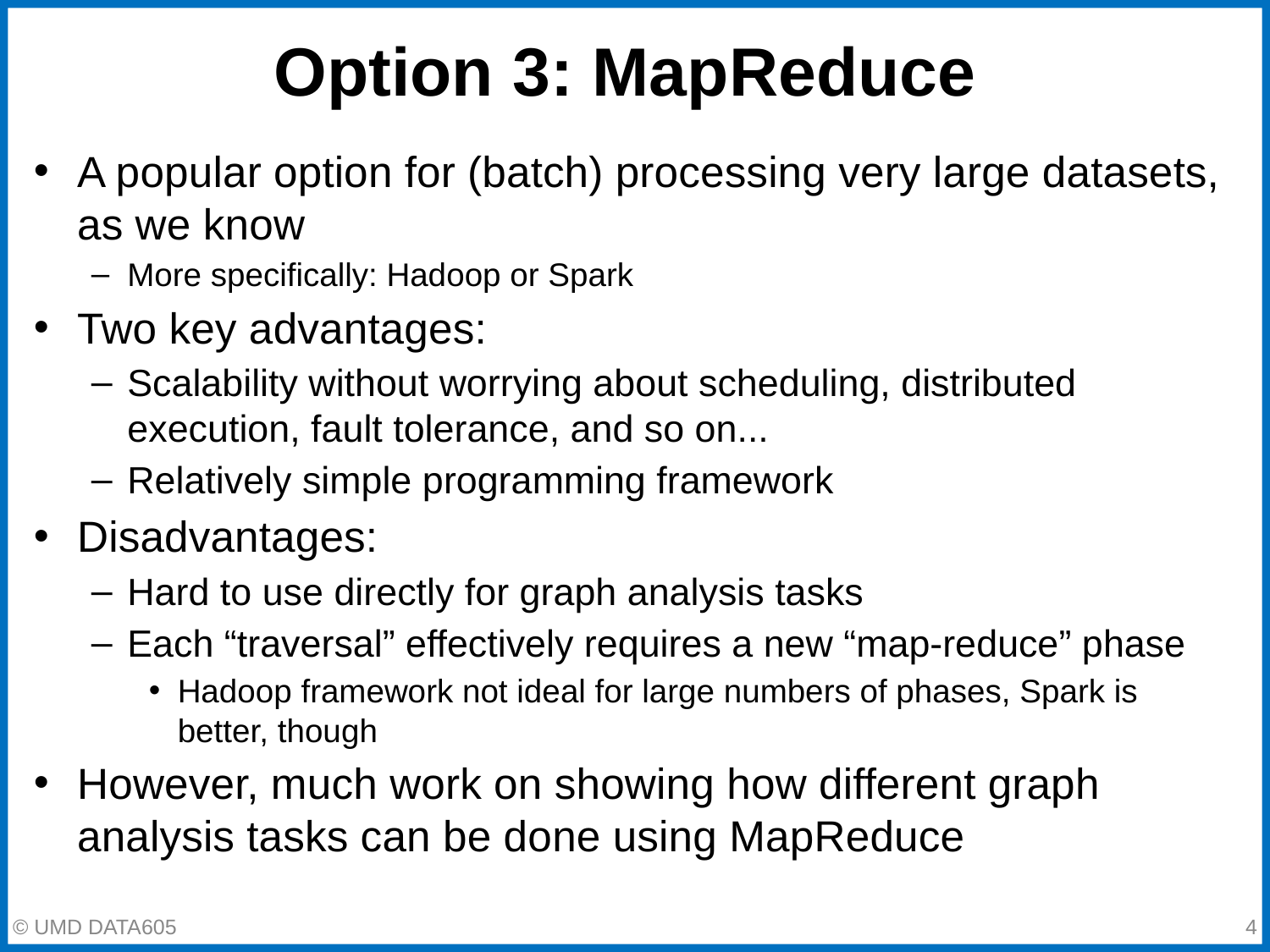

# Option 3: MapReduce
A popular option for (batch) processing very large datasets, as we know
More specifically: Hadoop or Spark
Two key advantages:
Scalability without worrying about scheduling, distributed execution, fault tolerance, and so on...
Relatively simple programming framework
Disadvantages:
Hard to use directly for graph analysis tasks
Each “traversal” effectively requires a new “map-reduce” phase
Hadoop framework not ideal for large numbers of phases, Spark is better, though
However, much work on showing how different graph analysis tasks can be done using MapReduce

4